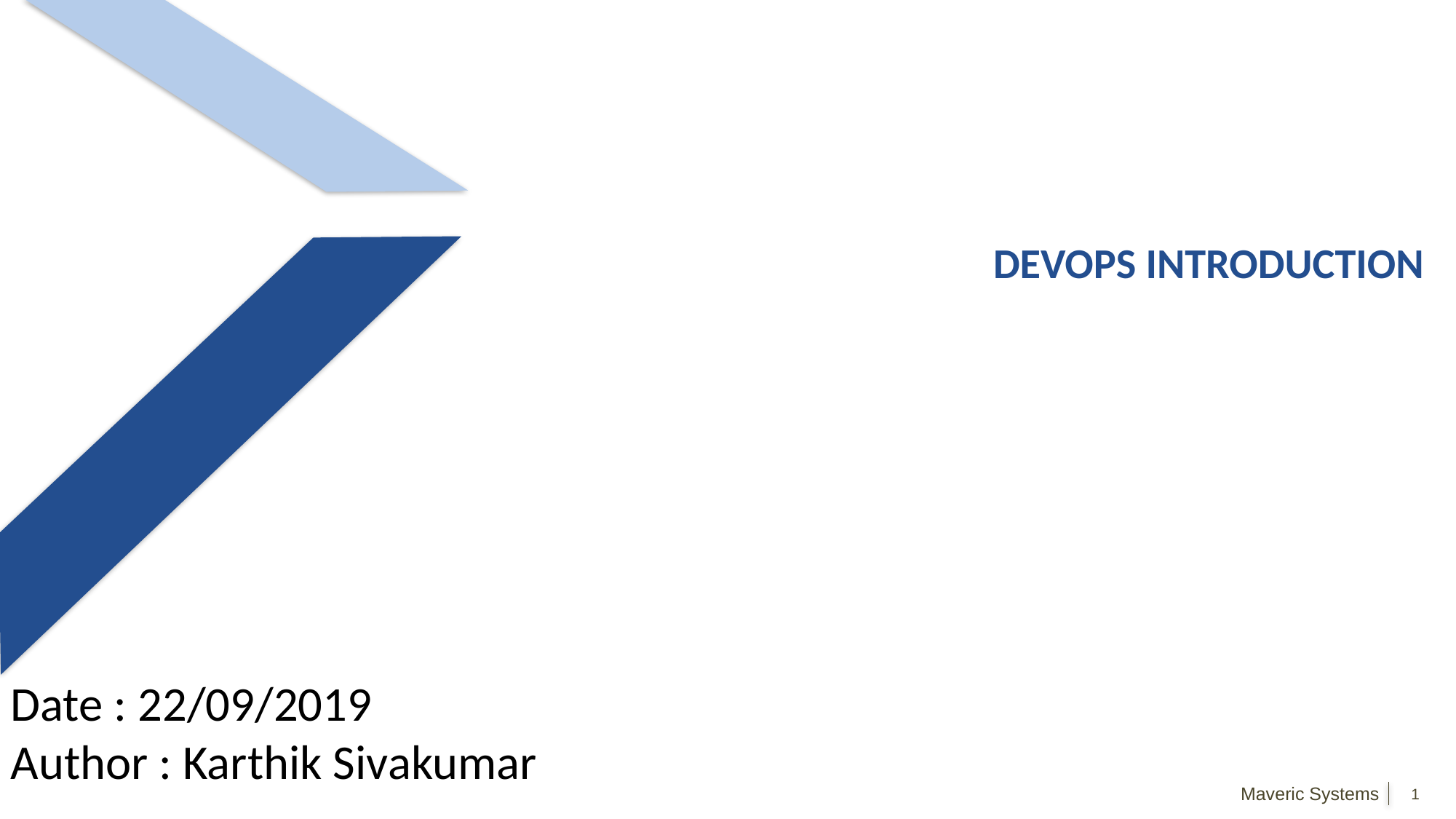

# DEVOPS INTRODUCTION
Date : 22/09/2019
Author : Karthik Sivakumar